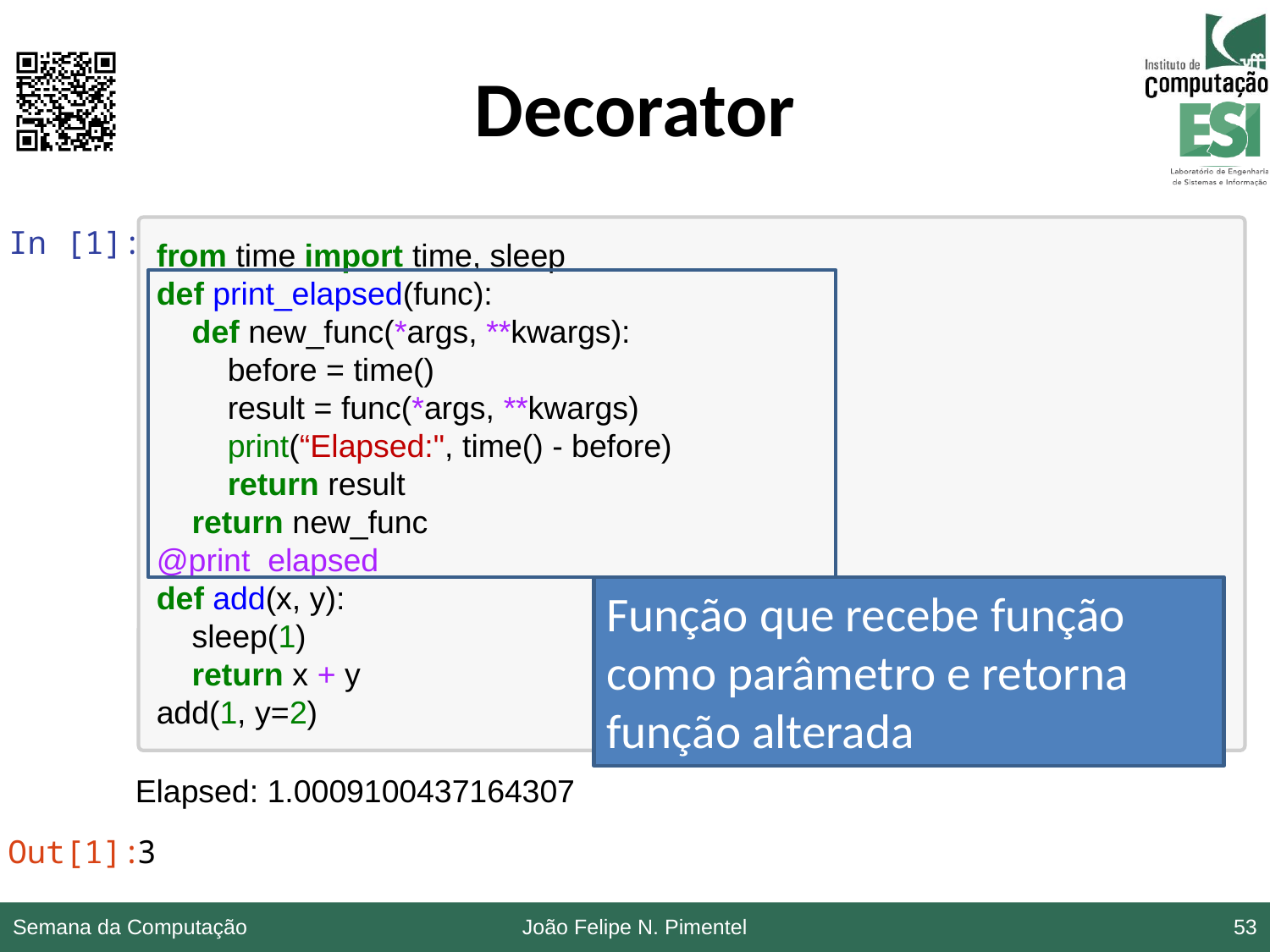

# Decorator
In [1]:
from time import time, sleep
def print_elapsed(func):
    def new_func(*args, **kwargs):
        before = time()
        result = func(*args, **kwargs)
        print(“Elapsed:", time() - before)
        return result
    return new_func
@print_elapsed
def add(x, y):
    sleep(1)
    return x + y
add(1, y=2)

Função que recebe função como parâmetro e retorna função alterada
Elapsed: 1.0009100437164307
Out[1]:
3
Semana da Computação
João Felipe N. Pimentel
53